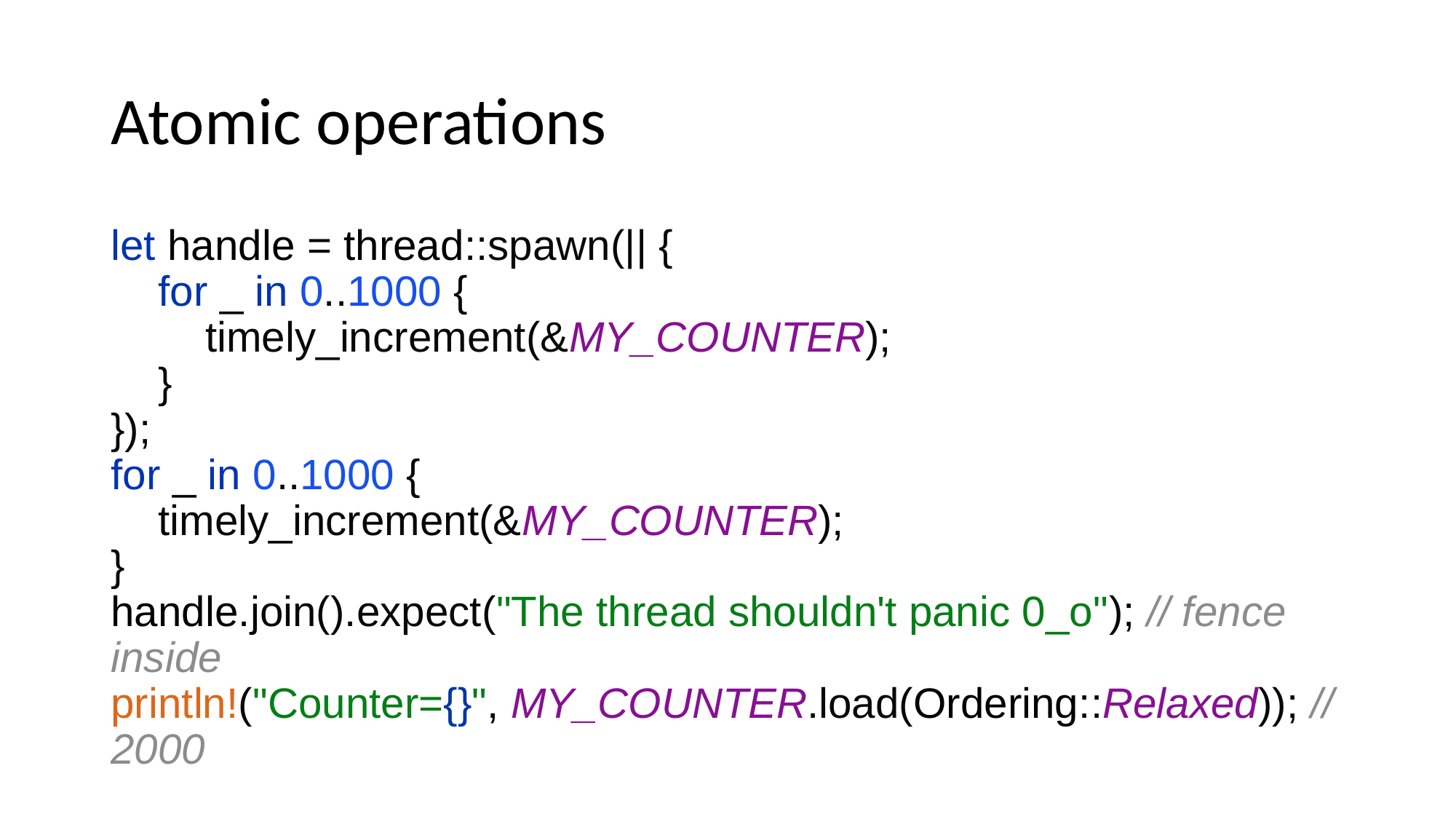

# Atomic operations
let handle = thread::spawn(|| {
    for _ in 0..1000 {
        timely_increment(&MY_COUNTER);
    }
});
for _ in 0..1000 {
    timely_increment(&MY_COUNTER);
}
handle.join().expect("The thread shouldn't panic 0_o"); // fence inside
println!("Counter={}", MY_COUNTER.load(Ordering::Relaxed)); // 2000